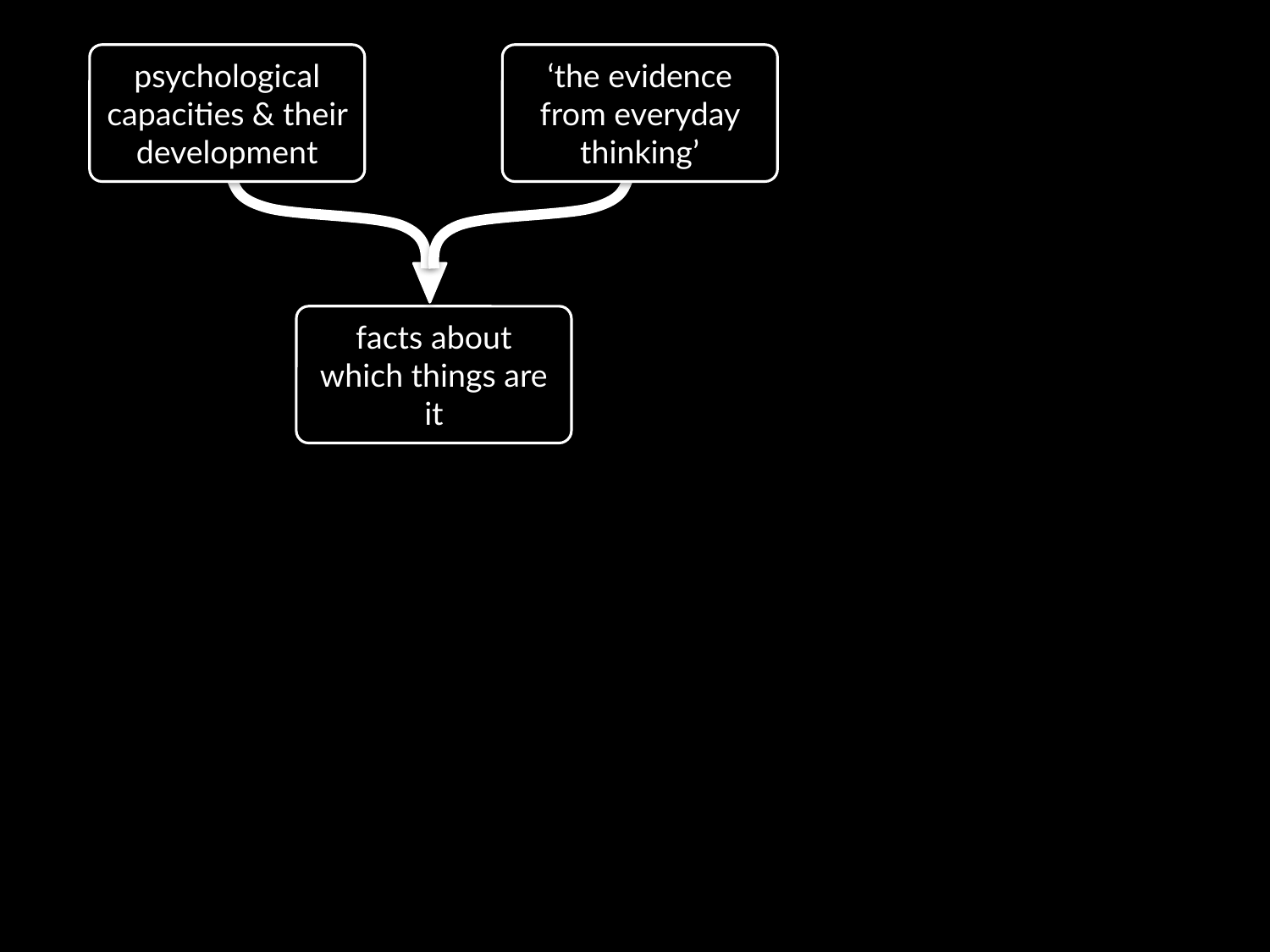

psychological capacities & their development
‘the evidence from everyday thinking’

facts about which things are it